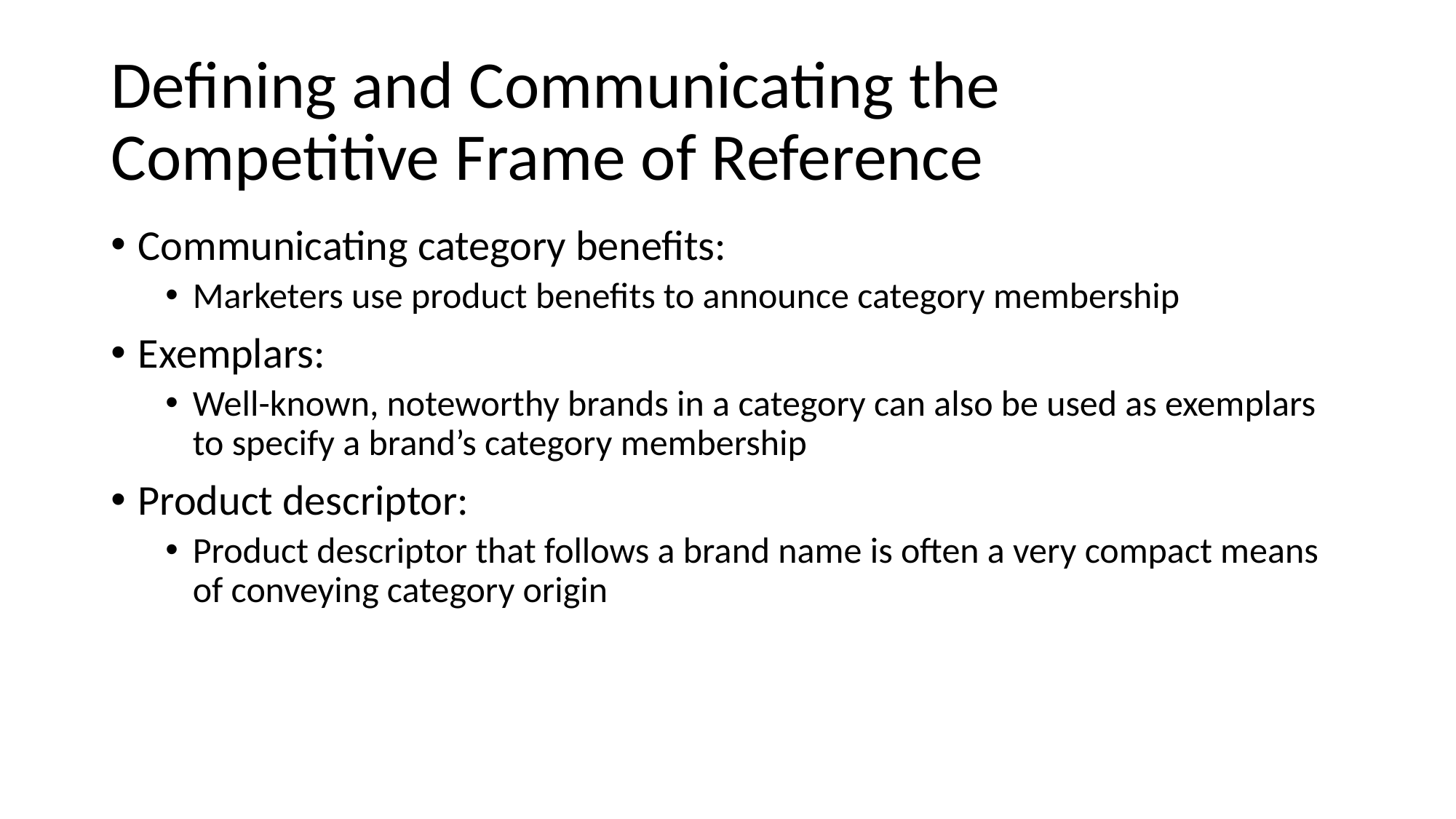

# Defining and Communicating the Competitive Frame of Reference
Communicating category benefits:
Marketers use product benefits to announce category membership
Exemplars:
Well-known, noteworthy brands in a category can also be used as exemplars to specify a brand’s category membership
Product descriptor:
Product descriptor that follows a brand name is often a very compact means of conveying category origin